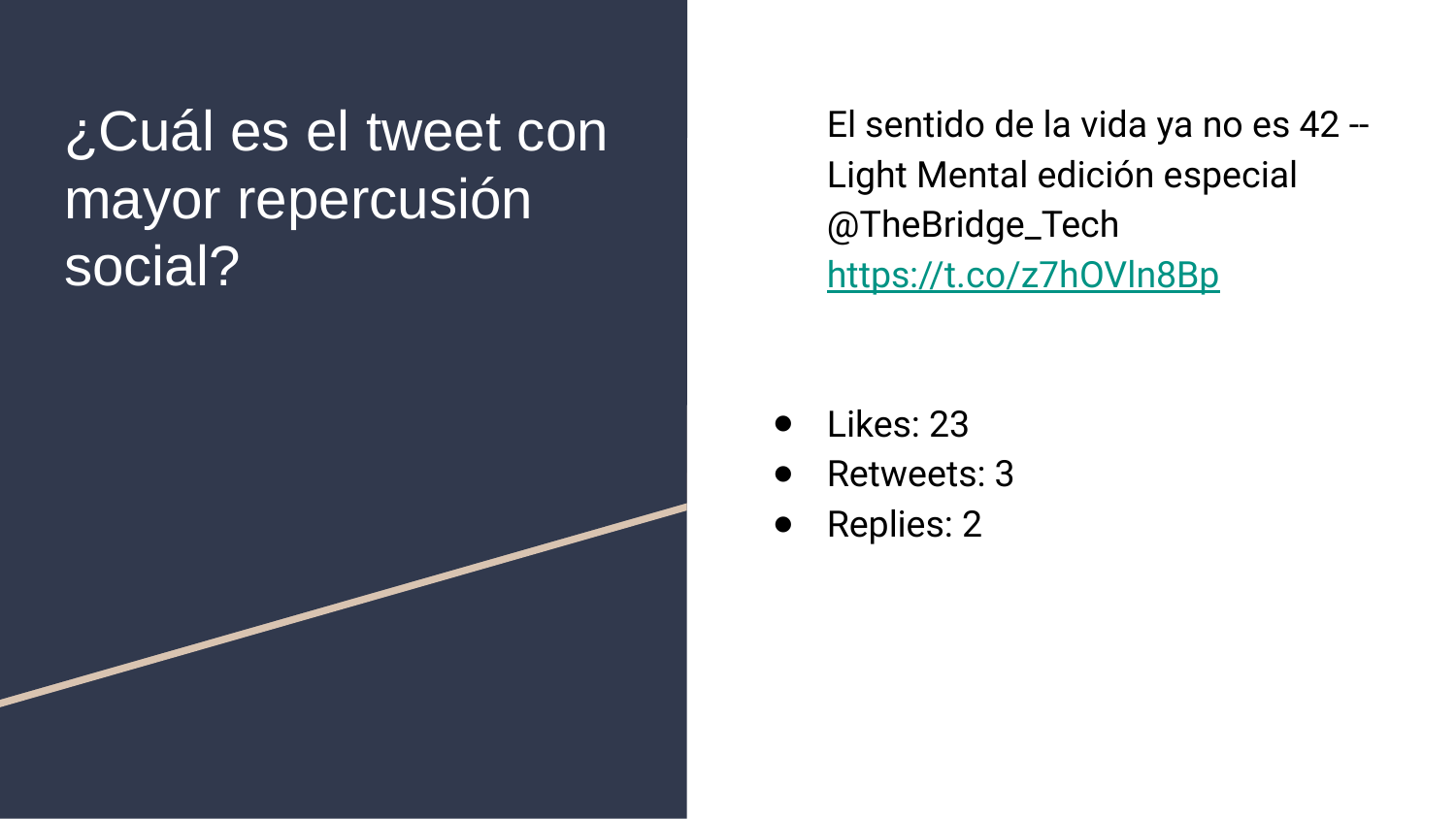

# ¿Cuál es el tweet con mayor repercusión social?
El sentido de la vida ya no es 42 -- Light Mental edición especial @TheBridge_Tech  https://t.co/z7hOVln8Bp

Likes: 23
Retweets: 3
Replies: 2